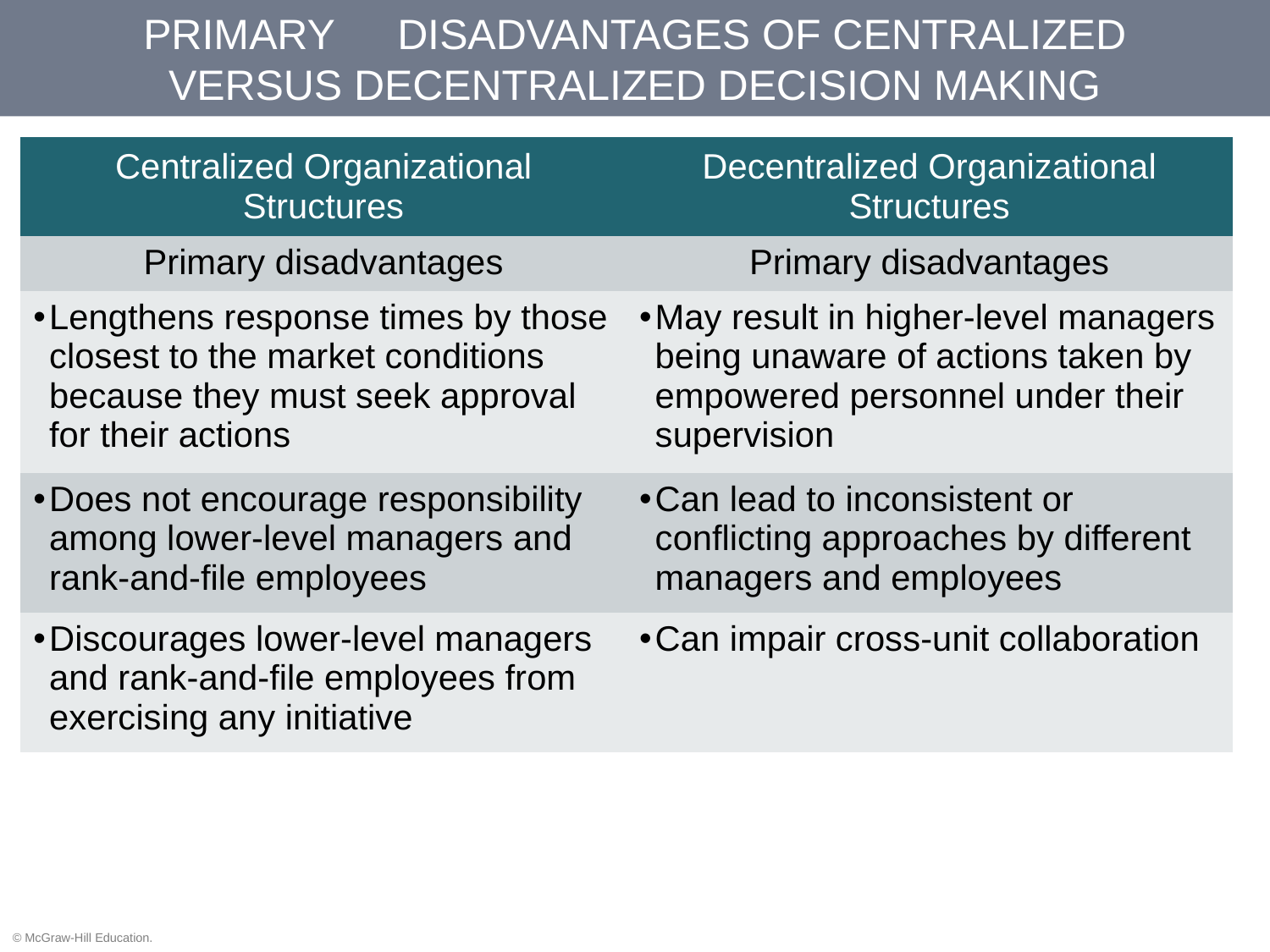

# PRIMARY 	DISADVANTAGES OF CENTRALIZED VERSUS DECENTRALIZED DECISION MAKING
| Centralized Organizational Structures | Decentralized Organizational Structures |
| --- | --- |
| Primary disadvantages | Primary disadvantages |
| Lengthens response times by those closest to the market conditions because they must seek approval for their actions | May result in higher-level managers being unaware of actions taken by empowered personnel under their supervision |
| Does not encourage responsibility among lower-level managers and rank-and-file employees | Can lead to inconsistent or conflicting approaches by different managers and employees |
| Discourages lower-level managers and rank-and-file employees from exercising any initiative | Can impair cross-unit collaboration |